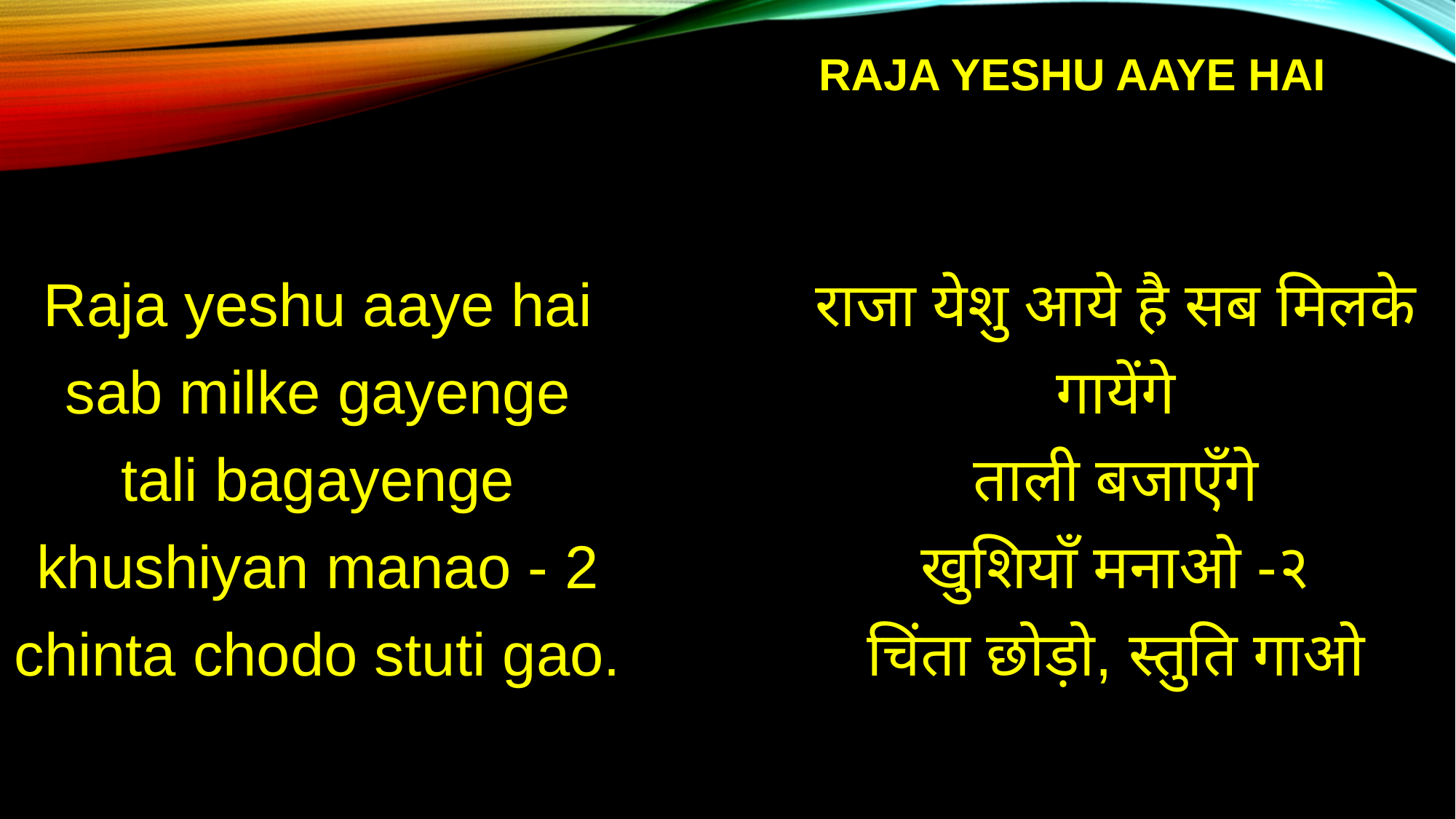

# Raja yeshu aaye hai
Raja yeshu aaye hai sab milke gayenge
tali bagayenge
khushiyan manao - 2
chinta chodo stuti gao.
राजा येशु आये है सब मिलके गायेंगे
ताली बजाएँगे
खुशियाँ मनाओ -२
चिंता छोड़ो, स्तुति गाओ